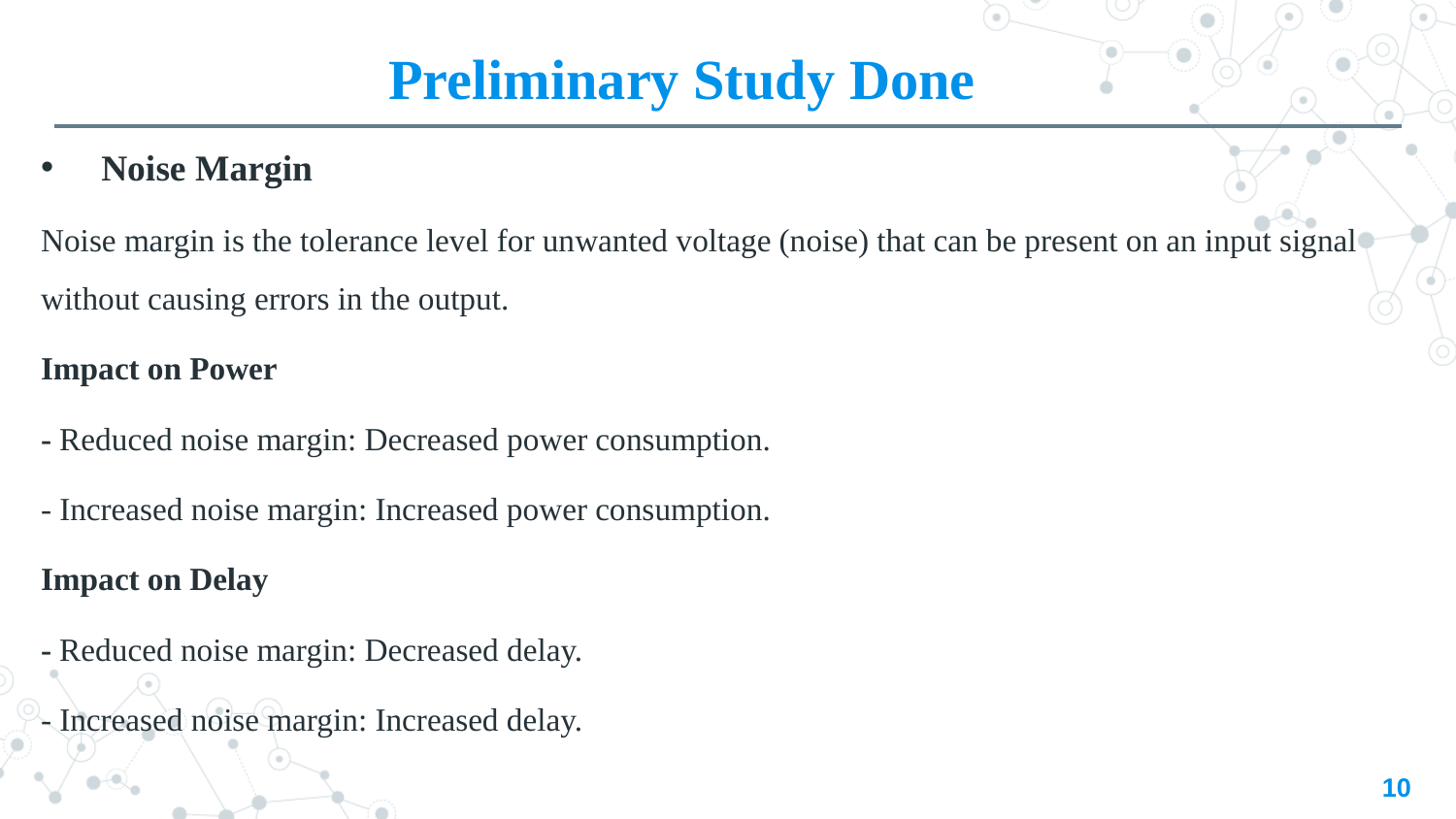

Preliminary Study Done
#
Noise Margin
Noise margin is the tolerance level for unwanted voltage (noise) that can be present on an input signal without causing errors in the output.
Impact on Power
- Reduced noise margin: Decreased power consumption.
- Increased noise margin: Increased power consumption.
Impact on Delay
- Reduced noise margin: Decreased delay.
- Increased noise margin: Increased delay.

10